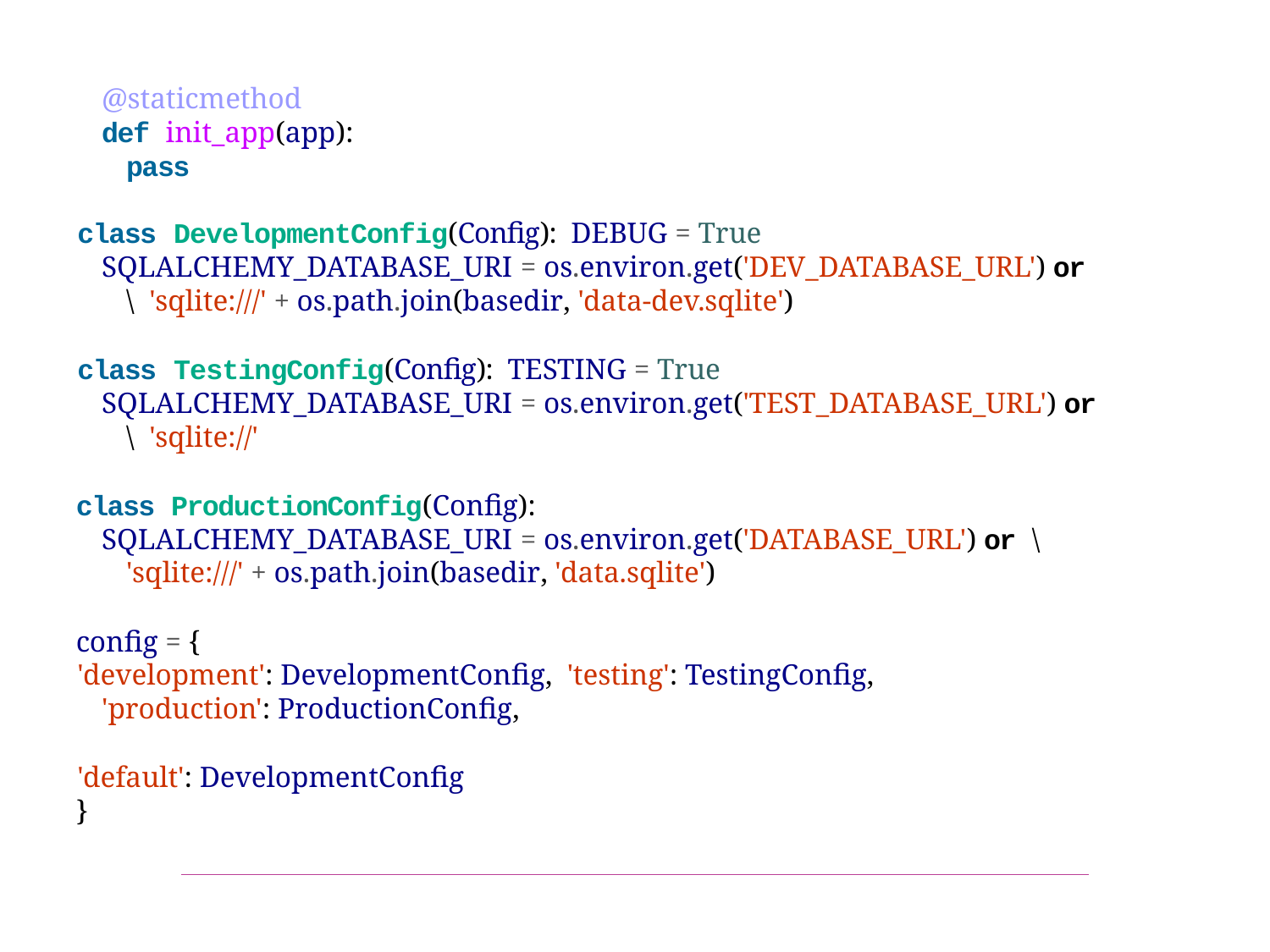

@staticmethod
def init_app(app):
pass

class DevelopmentConfig(Config):  DEBUG = True
SQLALCHEMY_DATABASE_URI = os.environ.get('DEV_DATABASE_URL') or \  'sqlite:///' + os.path.join(basedir, 'data-dev.sqlite')

class TestingConfig(Config):  TESTING = True
SQLALCHEMY_DATABASE_URI = os.environ.get('TEST_DATABASE_URL') or \  'sqlite://'

class ProductionConfig(Config):
SQLALCHEMY_DATABASE_URI = os.environ.get('DATABASE_URL') or \  'sqlite:///' + os.path.join(basedir, 'data.sqlite')

config = {
'development': DevelopmentConfig,  'testing': TestingConfig,  'production': ProductionConfig,

'default': DevelopmentConfig
}